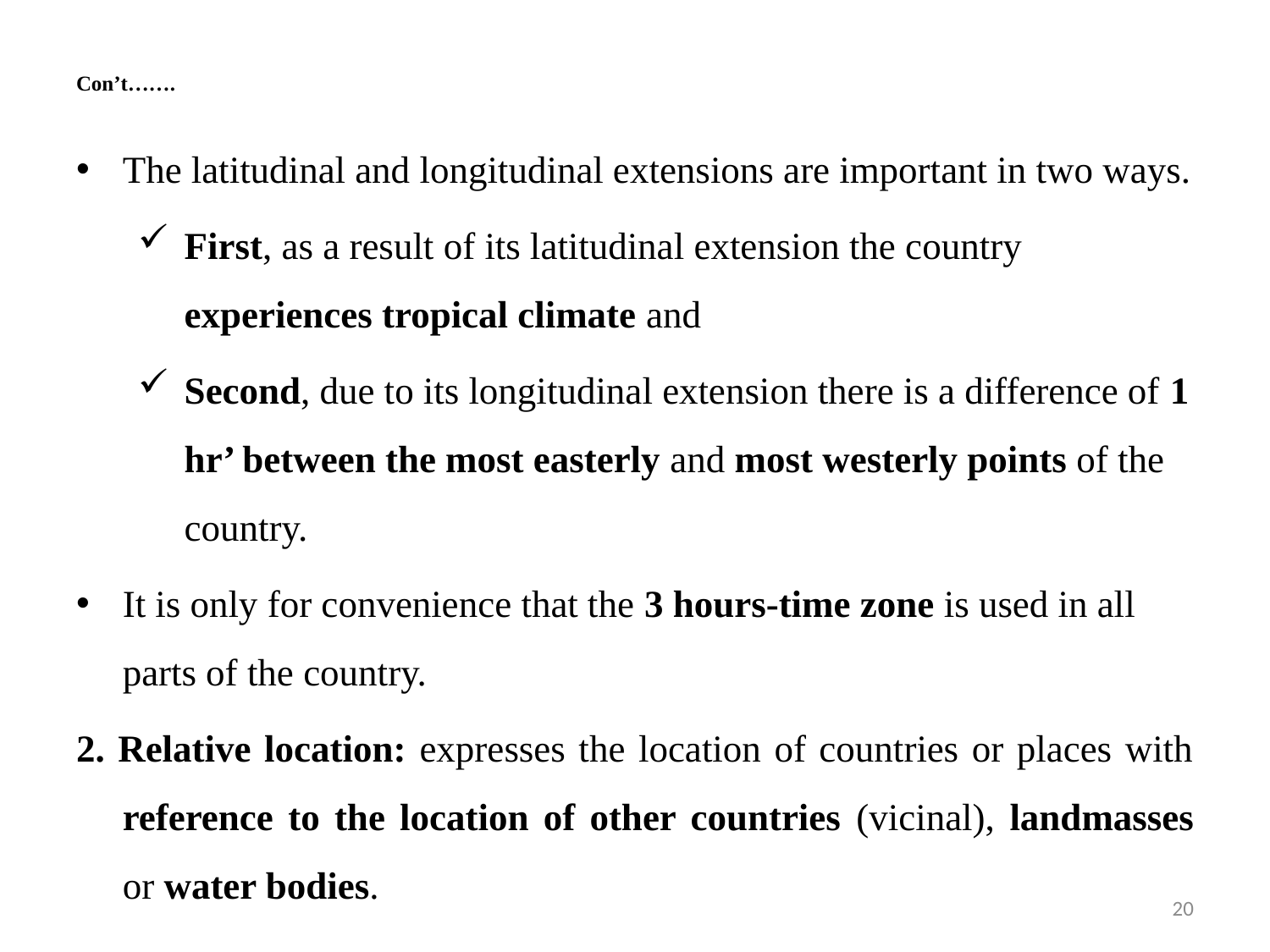

# Con’t…….
The latitudinal and longitudinal extensions are important in two ways.
First, as a result of its latitudinal extension the country experiences tropical climate and
Second, due to its longitudinal extension there is a difference of 1 hr’ between the most easterly and most westerly points of the country.
It is only for convenience that the 3 hours-time zone is used in all parts of the country.
2. Relative location: expresses the location of countries or places with reference to the location of other countries (vicinal), landmasses or water bodies.

20